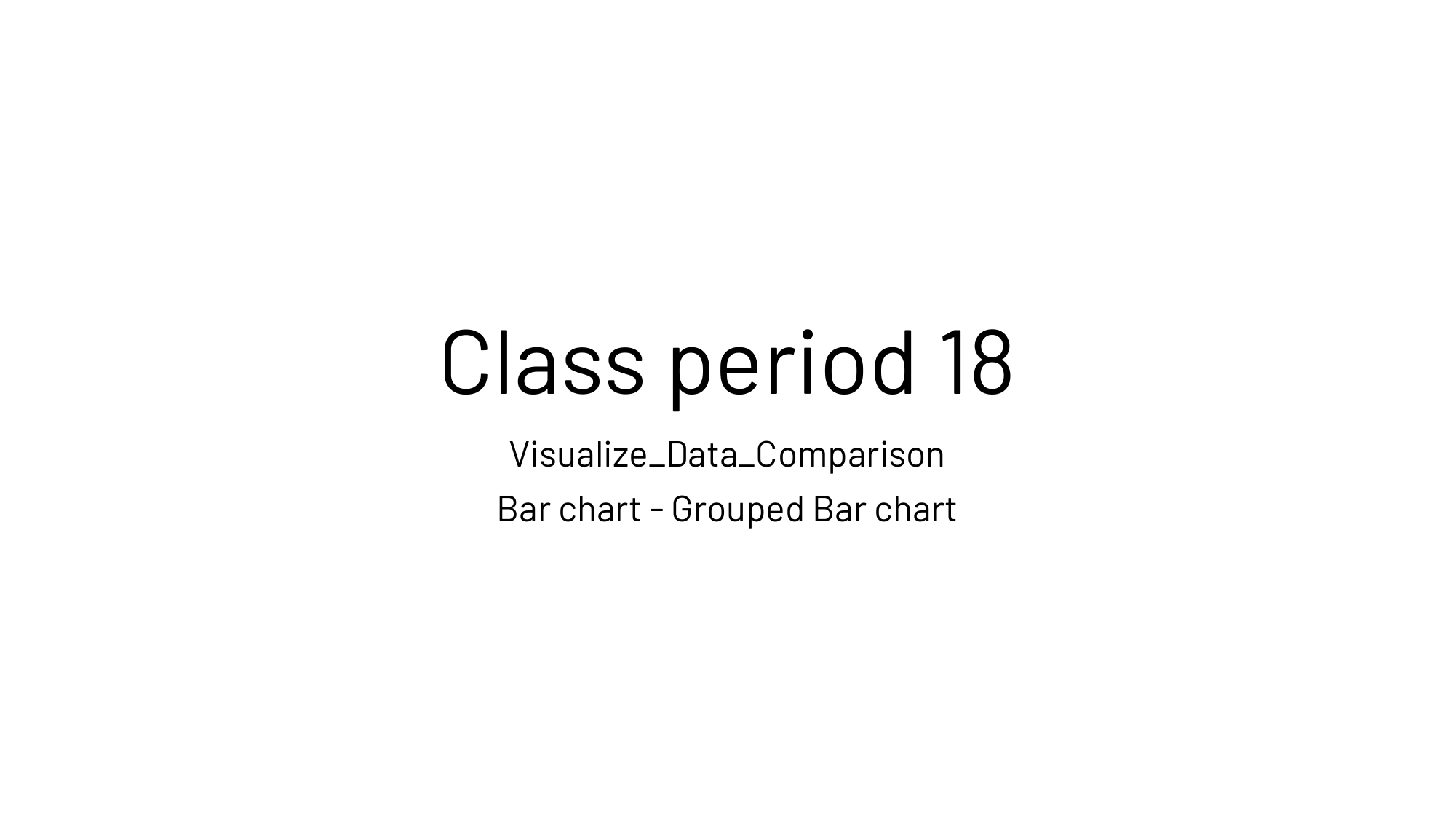

# Class period 18
Visualize_Data_Comparison
Bar chart - Grouped Bar chart